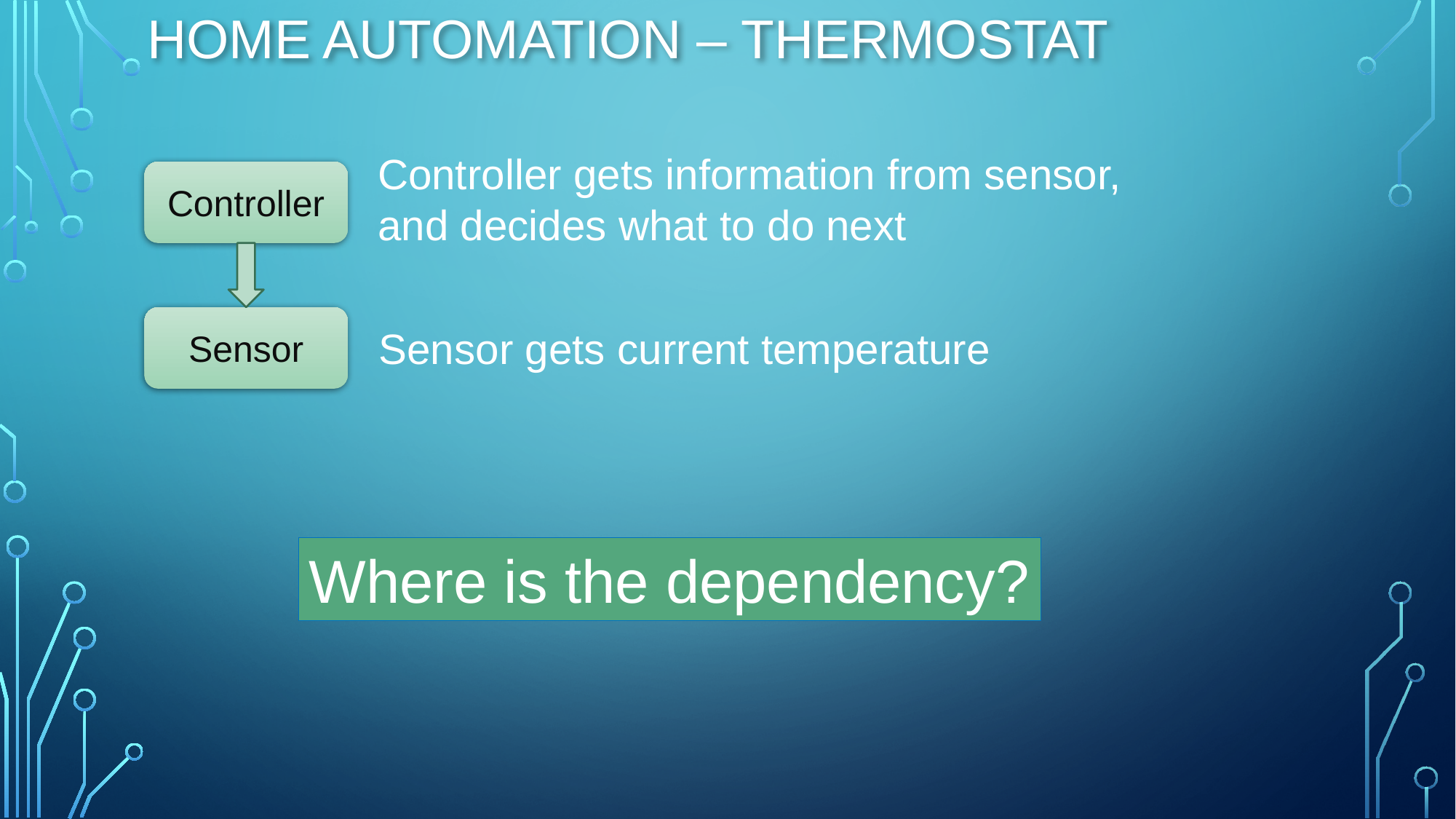

# Home Automation – Thermostat
Controller gets information from sensor,
and decides what to do next
Controller

Sensor
Sensor gets current temperature
Where is the dependency?